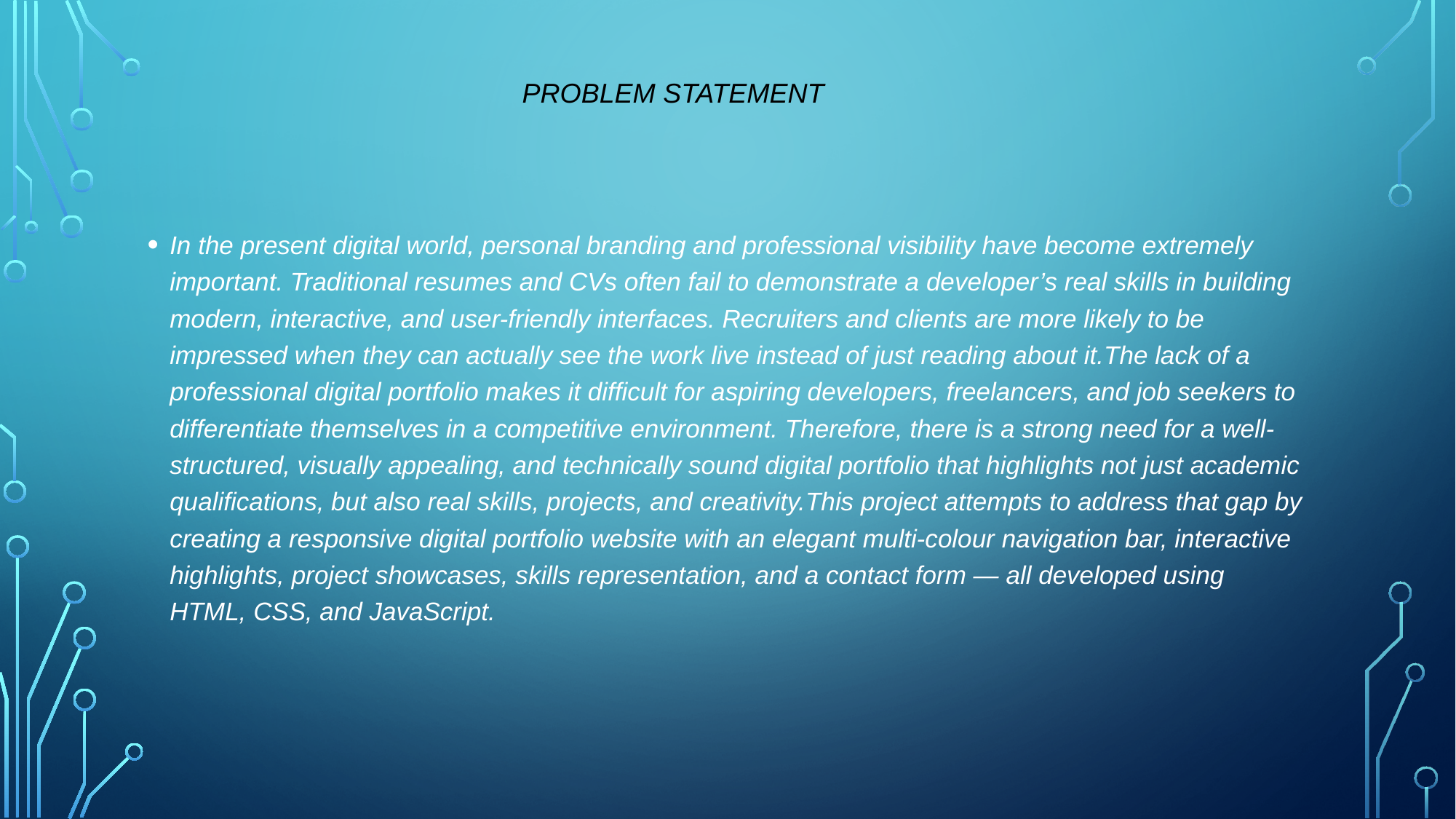

# Problem statement
In the present digital world, personal branding and professional visibility have become extremely important. Traditional resumes and CVs often fail to demonstrate a developer’s real skills in building modern, interactive, and user-friendly interfaces. Recruiters and clients are more likely to be impressed when they can actually see the work live instead of just reading about it.The lack of a professional digital portfolio makes it difficult for aspiring developers, freelancers, and job seekers to differentiate themselves in a competitive environment. Therefore, there is a strong need for a well-structured, visually appealing, and technically sound digital portfolio that highlights not just academic qualifications, but also real skills, projects, and creativity.This project attempts to address that gap by creating a responsive digital portfolio website with an elegant multi-colour navigation bar, interactive highlights, project showcases, skills representation, and a contact form — all developed using HTML, CSS, and JavaScript.